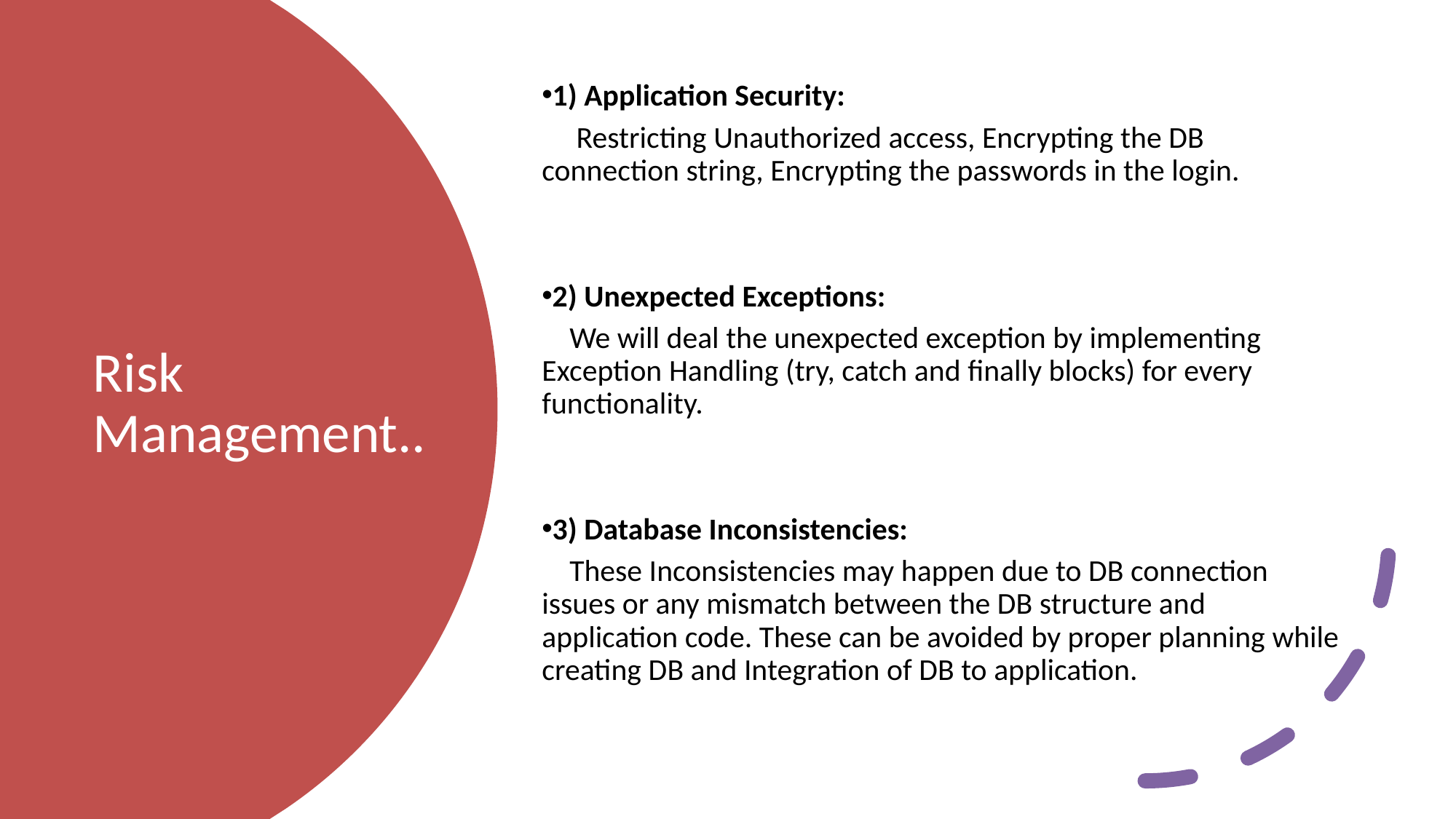

1) Application Security:
     Restricting Unauthorized access, Encrypting the DB connection string, Encrypting the passwords in the login.

2) Unexpected Exceptions:
    We will deal the unexpected exception by implementing Exception Handling (try, catch and finally blocks) for every functionality.

3) Database Inconsistencies:
    These Inconsistencies may happen due to DB connection issues or any mismatch between the DB structure and application code. These can be avoided by proper planning while creating DB and Integration of DB to application.

# Risk Management..